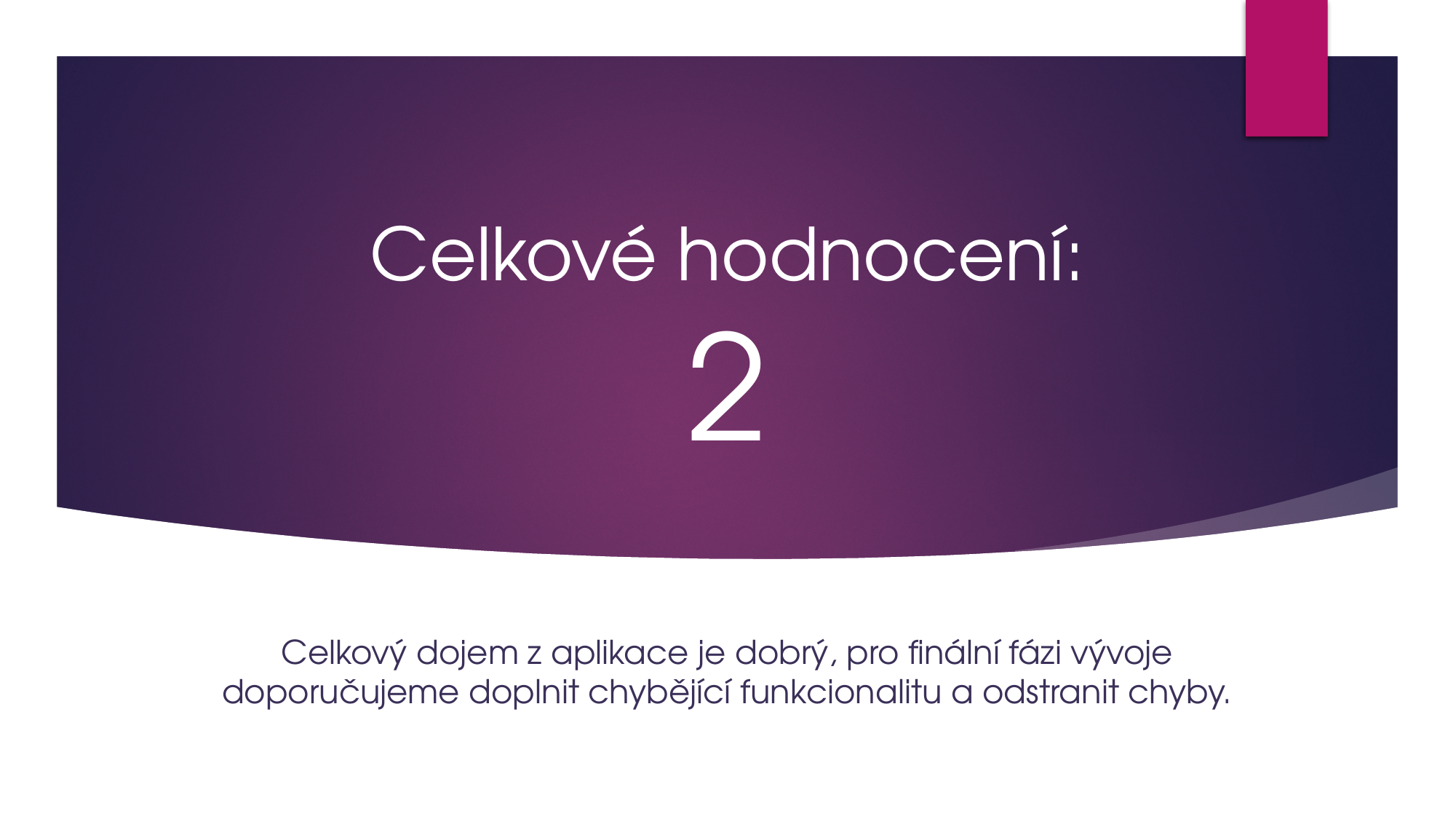

# Celkové hodnocení: 2

Celkový dojem z aplikace je dobrý, pro finální fázi vývoje doporučujeme doplnit chybějící funkcionalitu a odstranit chyby.